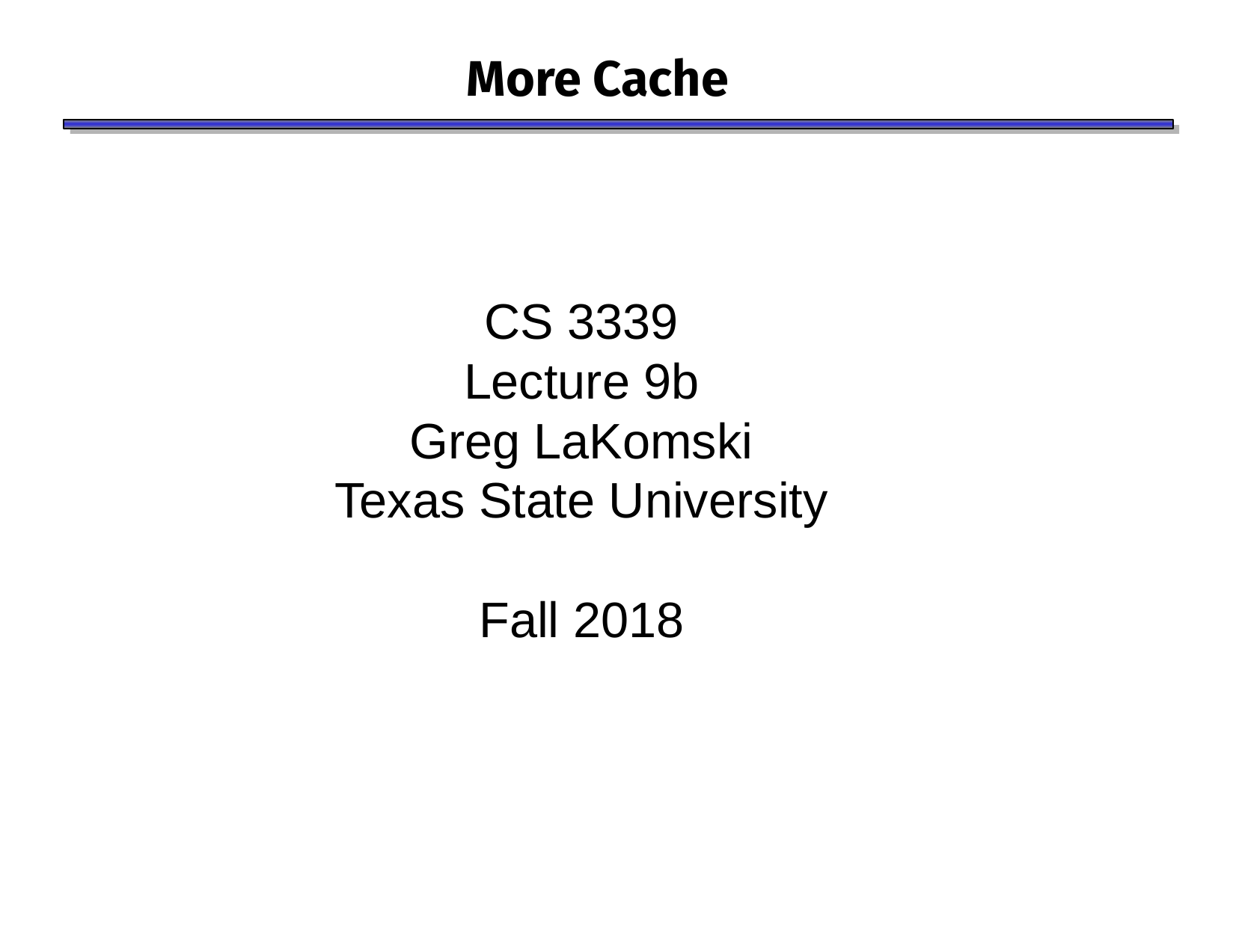

# More Cache
CS 3339
Lecture 9b
Greg LaKomski
Texas State University

Fall 2018